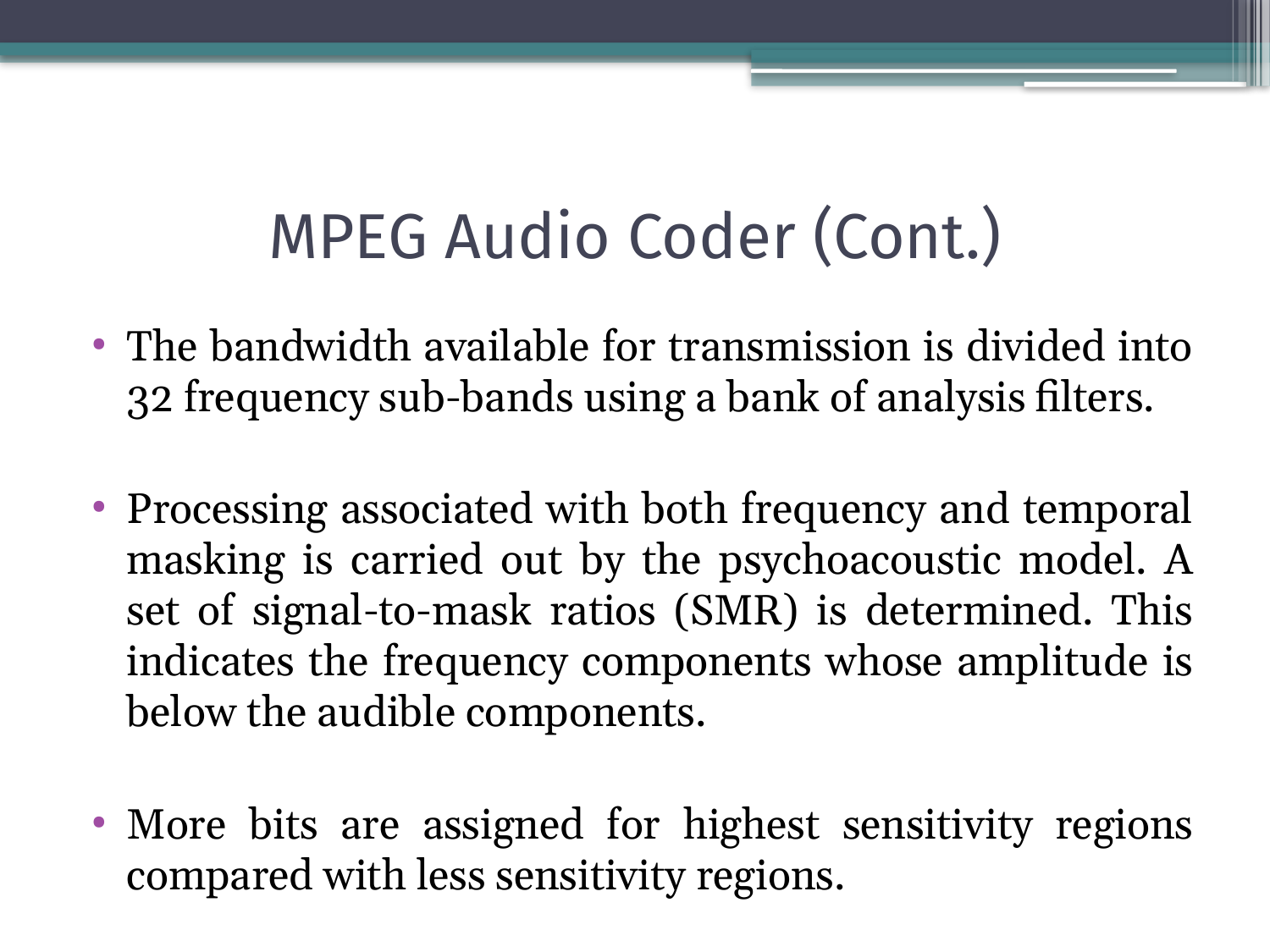

# MPEG Audio Coder (Cont.)
The bandwidth available for transmission is divided into 32 frequency sub-bands using a bank of analysis filters.

Processing associated with both frequency and temporal masking is carried out by the psychoacoustic model. A set of signal-to-mask ratios (SMR) is determined. This indicates the frequency components whose amplitude is below the audible components.

More bits are assigned for highest sensitivity regions compared with less sensitivity regions.